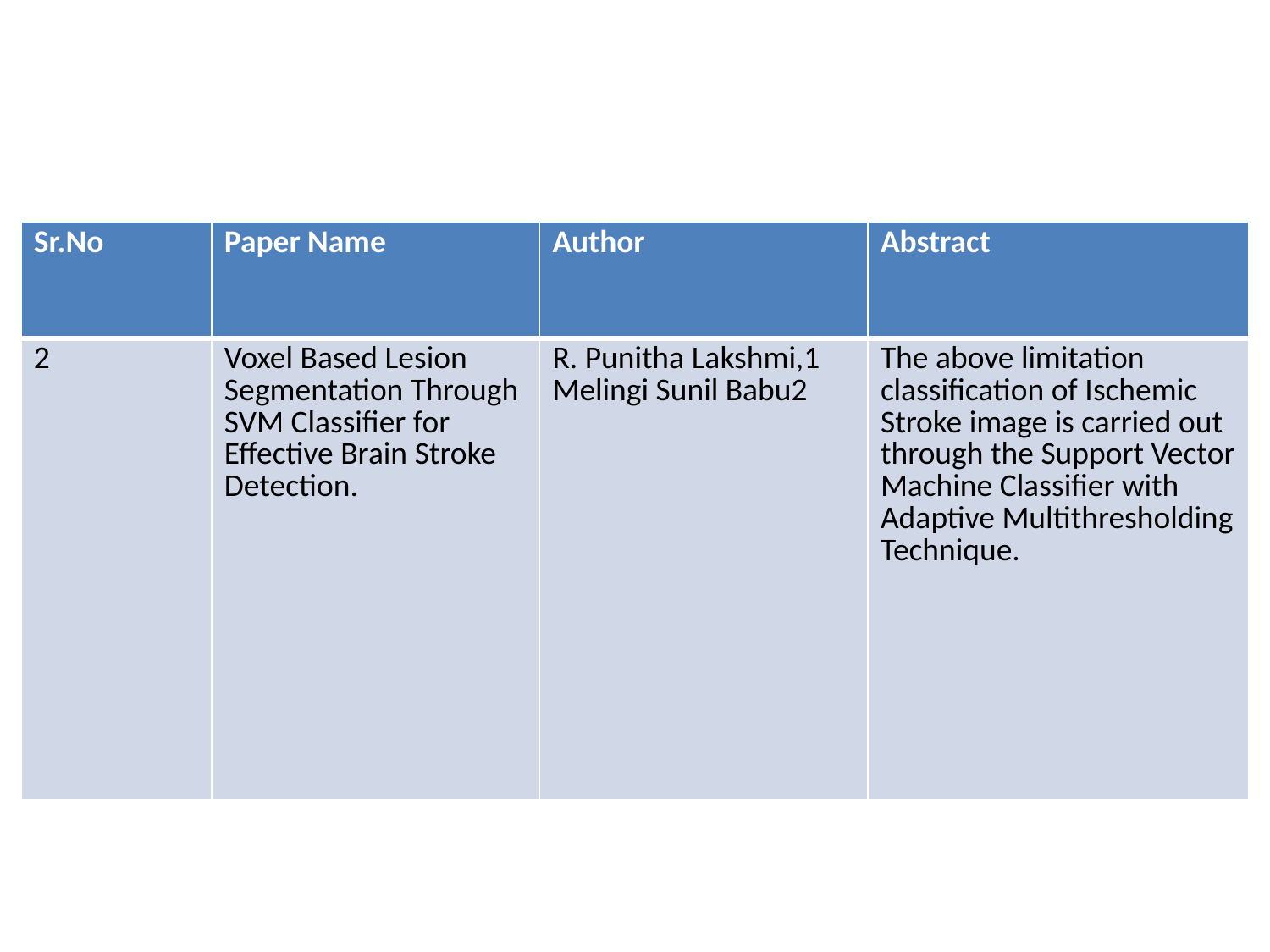

#
| Sr.No | Paper Name | Author | Abstract |
| --- | --- | --- | --- |
| 2 | Voxel Based Lesion Segmentation Through SVM Classifier for Effective Brain Stroke Detection. | R. Punitha Lakshmi,1 Melingi Sunil Babu2 | The above limitation classification of Ischemic Stroke image is carried out through the Support Vector Machine Classifier with Adaptive Multithresholding Technique. |